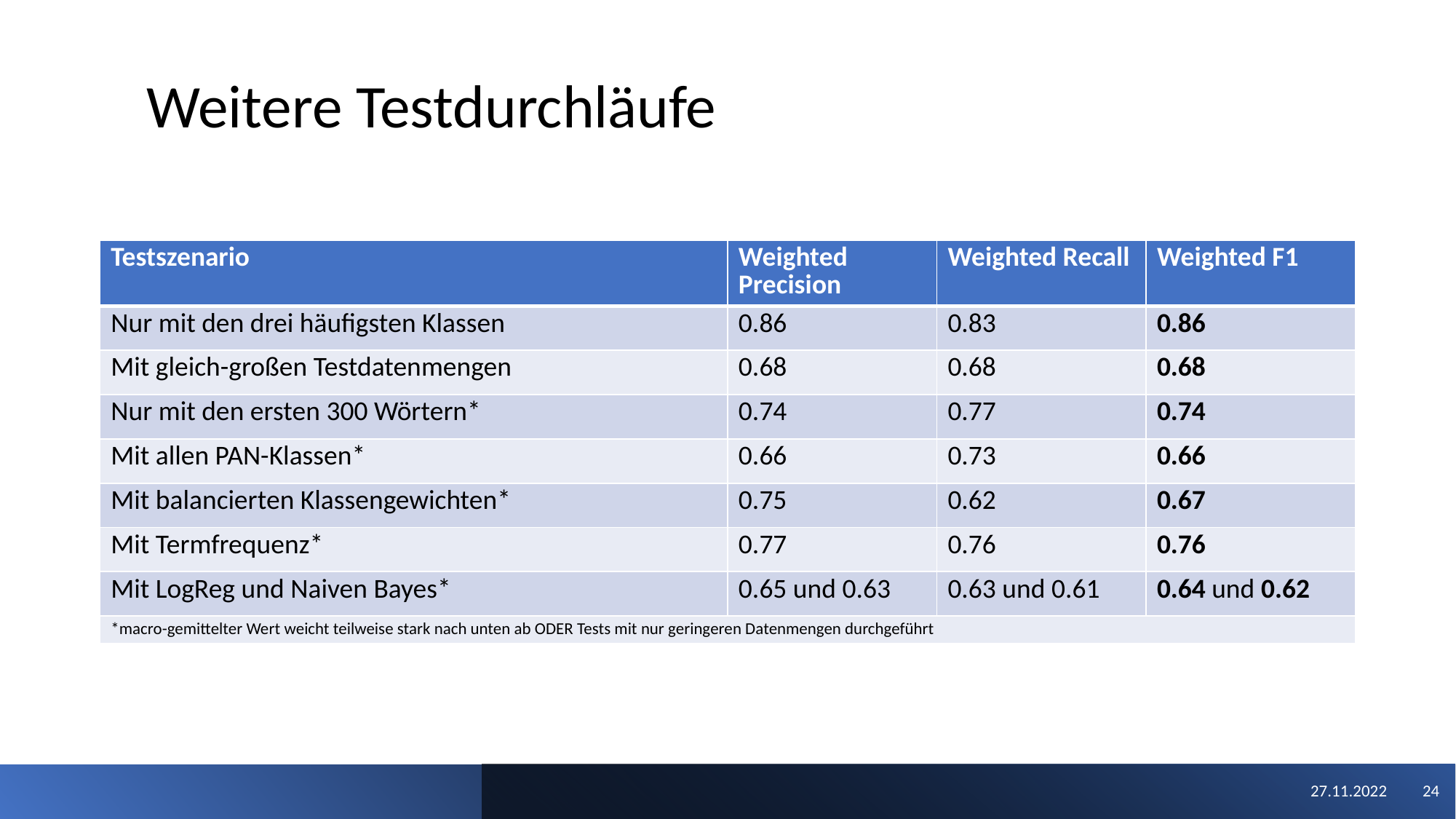

# Weitere Testdurchläufe
| Testszenario | Weighted Precision | Weighted Recall | Weighted F1 |
| --- | --- | --- | --- |
| Nur mit den drei häufigsten Klassen | 0.86 | 0.83 | 0.86 |
| Mit gleich-großen Testdatenmengen | 0.68 | 0.68 | 0.68 |
| Nur mit den ersten 300 Wörtern\* | 0.74 | 0.77 | 0.74 |
| Mit allen PAN-Klassen\* | 0.66 | 0.73 | 0.66 |
| Mit balancierten Klassengewichten\* | 0.75 | 0.62 | 0.67 |
| Mit Termfrequenz\* | 0.77 | 0.76 | 0.76 |
| Mit LogReg und Naiven Bayes\* | 0.65 und 0.63 | 0.63 und 0.61 | 0.64 und 0.62 |
| \*macro-gemittelter Wert weicht teilweise stark nach unten ab ODER Tests mit nur geringeren Datenmengen durchgeführt |  |  |  |

27.11.2022
24